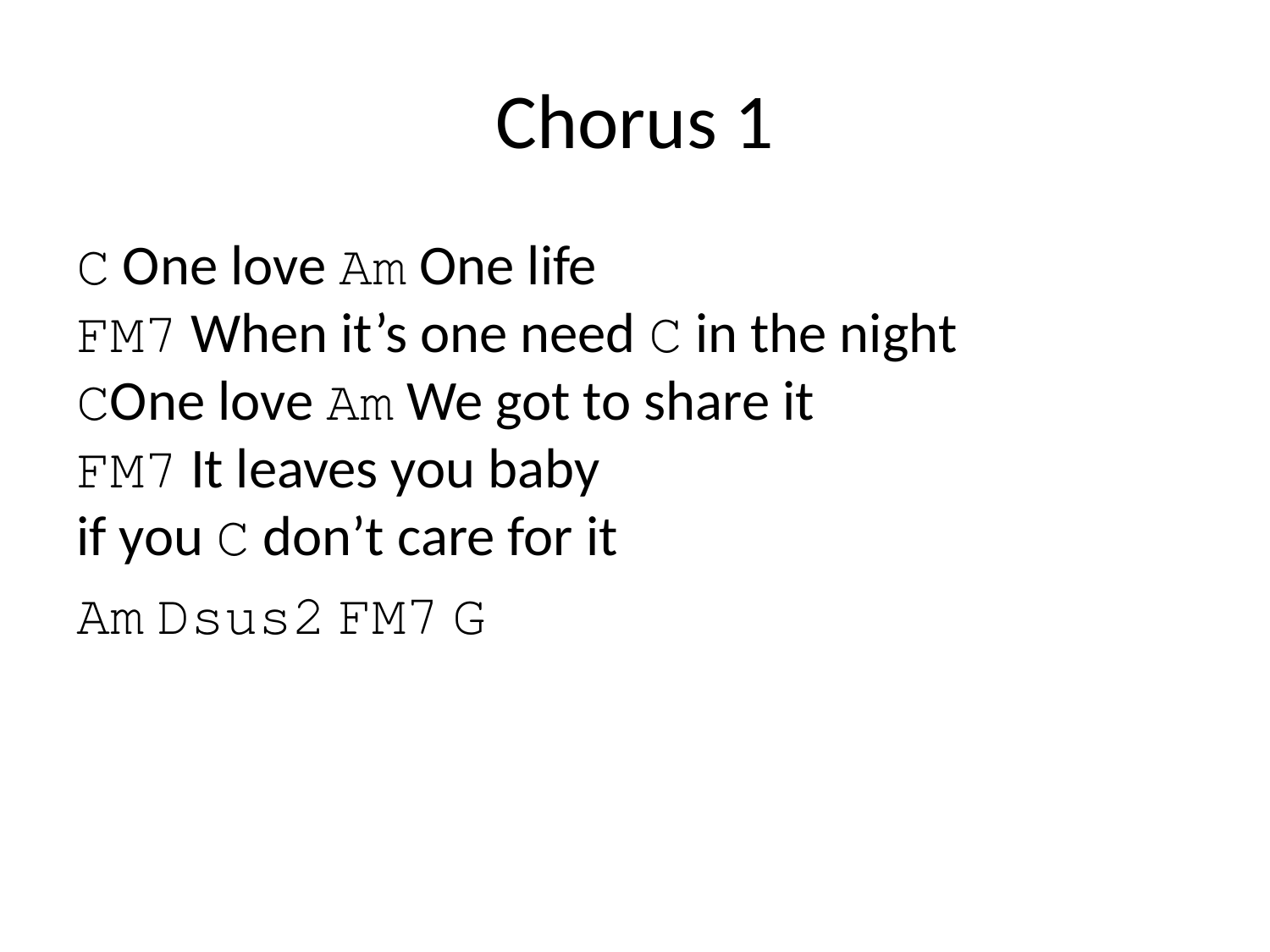

# Chorus 1
C One love Am One life
FM7 When it’s one need C in the night
COne love Am We got to share it
FM7 It leaves you baby
if you C don’t care for it
Am Dsus2 FM7 G